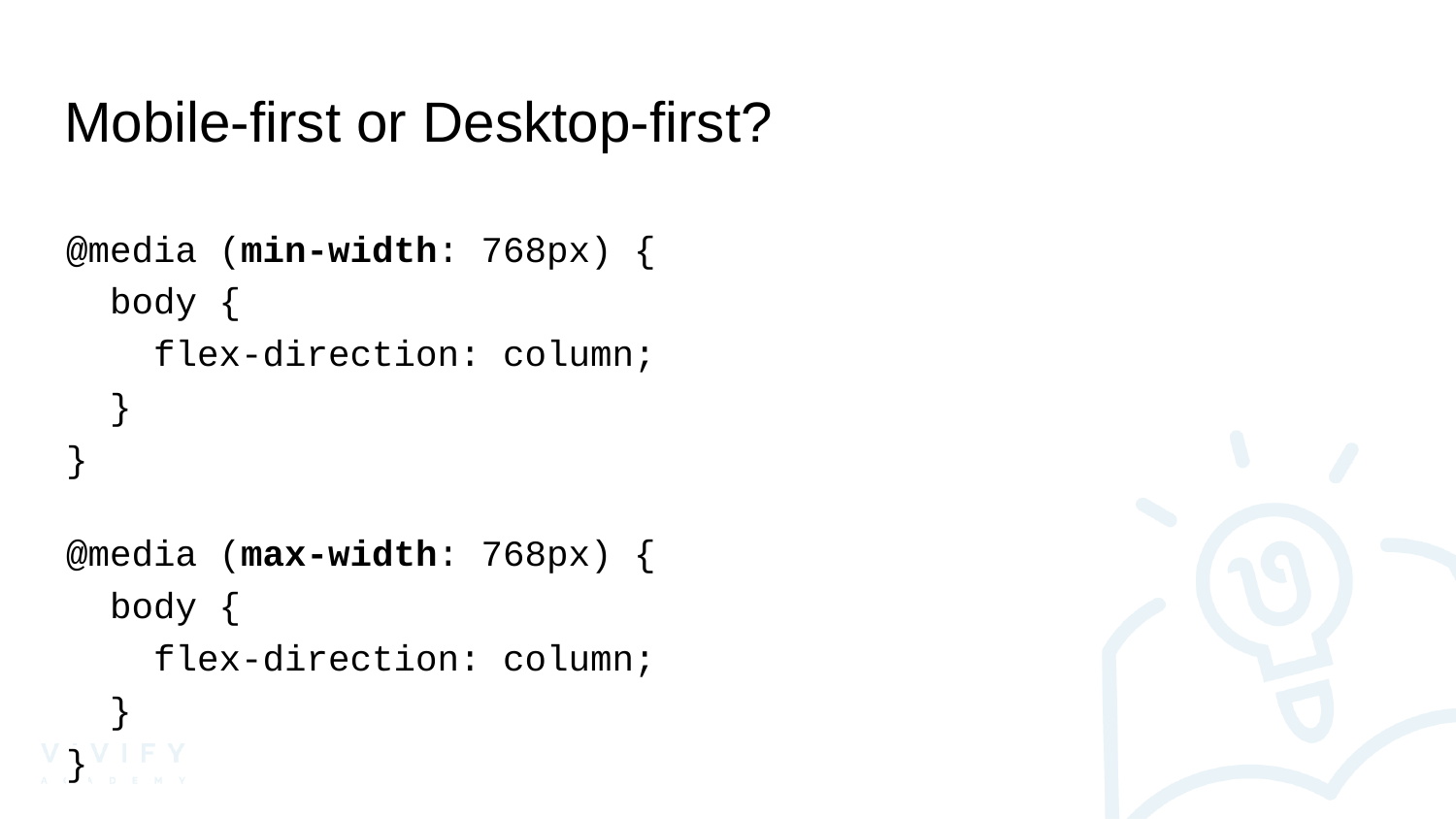

# Mobile-first or Desktop-first?
@media (min-width: 768px) {
  body {
    flex-direction: column;
  }
}
@media (max-width: 768px) {
  body {
    flex-direction: column;
  }
}